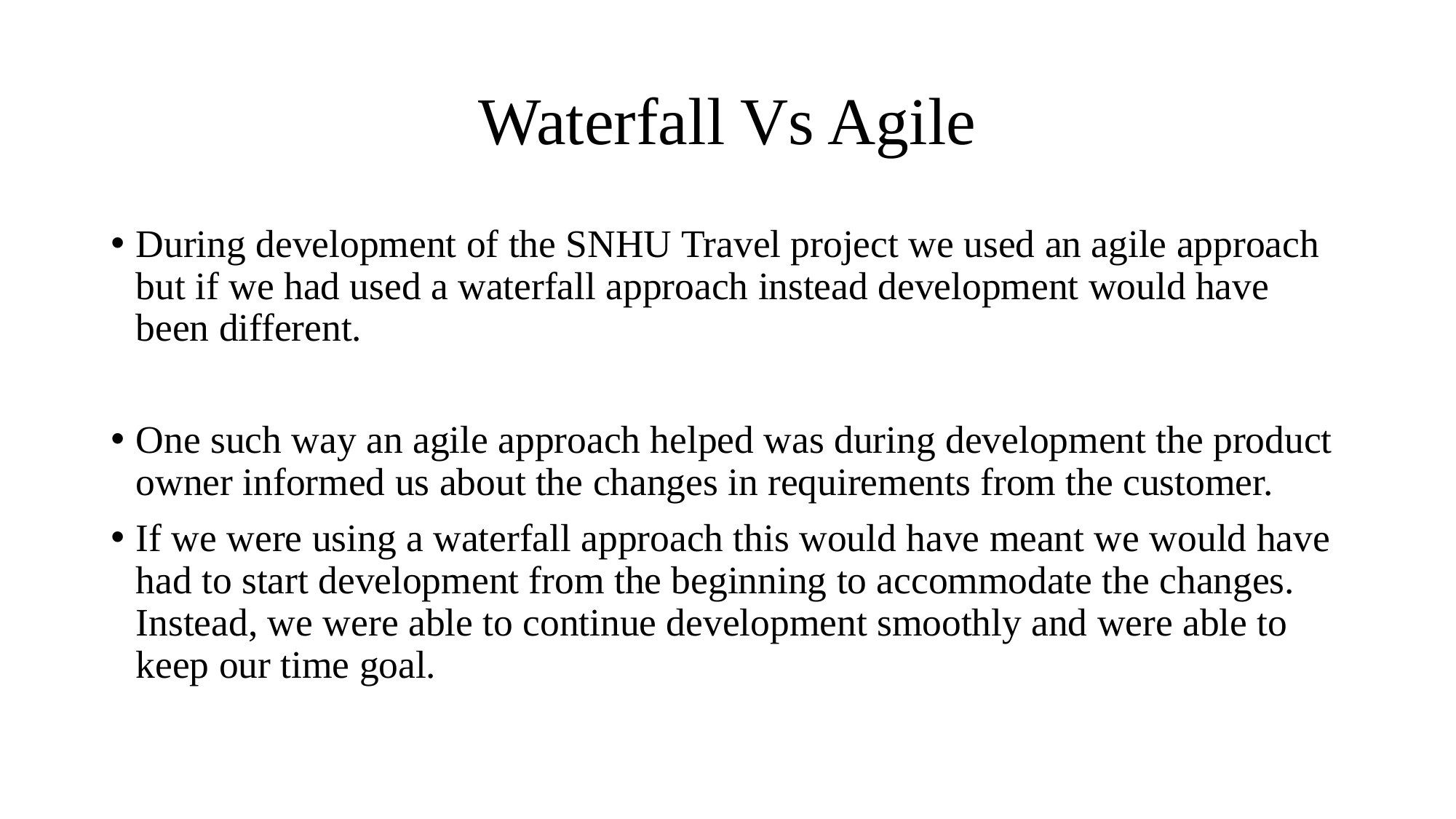

# Waterfall Vs Agile
During development of the SNHU Travel project we used an agile approach but if we had used a waterfall approach instead development would have been different.

One such way an agile approach helped was during development the product owner informed us about the changes in requirements from the customer.
If we were using a waterfall approach this would have meant we would have had to start development from the beginning to accommodate the changes. Instead, we were able to continue development smoothly and were able to keep our time goal.